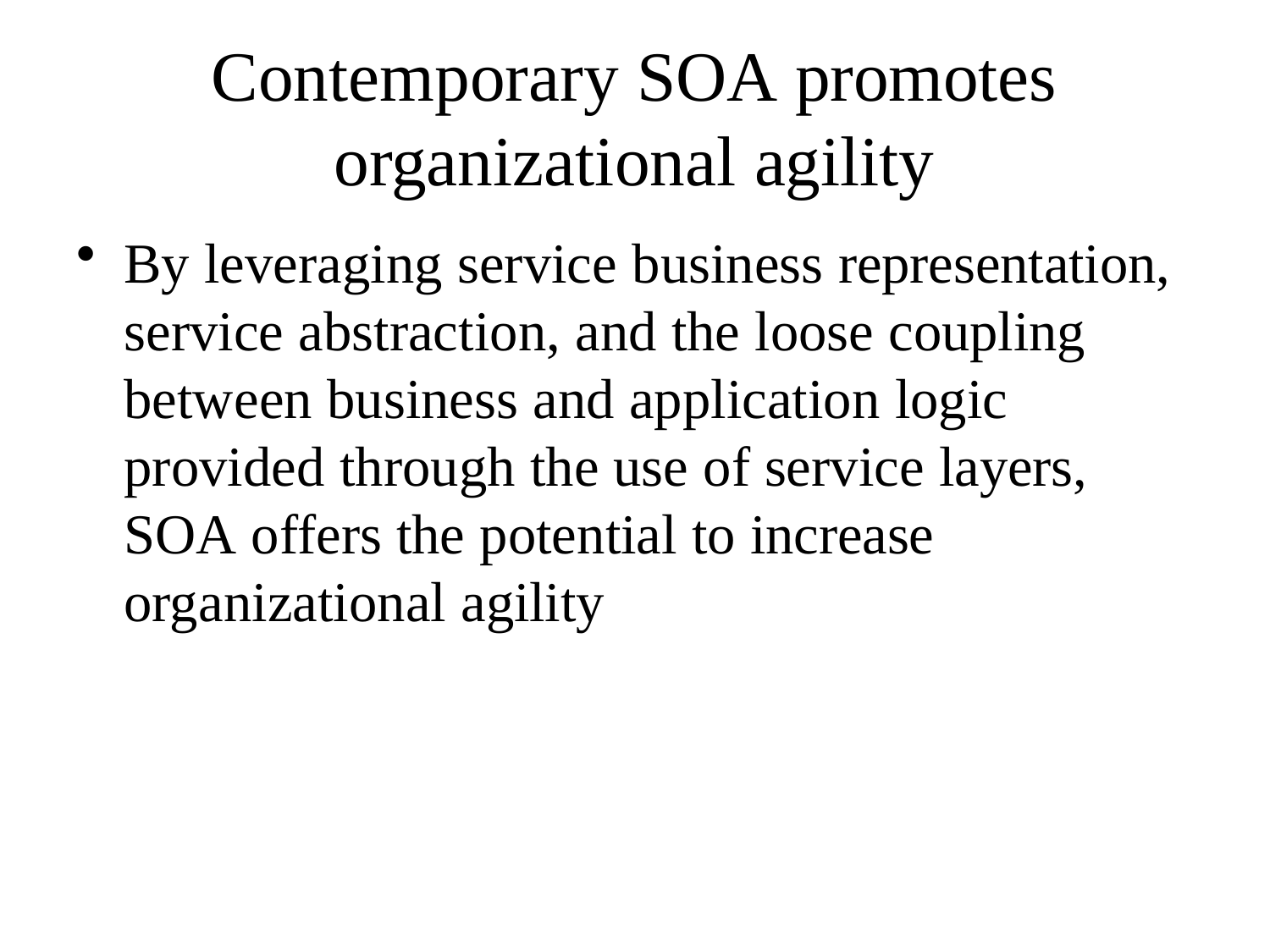

# Contemporary SOA promotes organizational agility
By leveraging service business representation, service abstraction, and the loose coupling between business and application logic provided through the use of service layers, SOA offers the potential to increase organizational agility